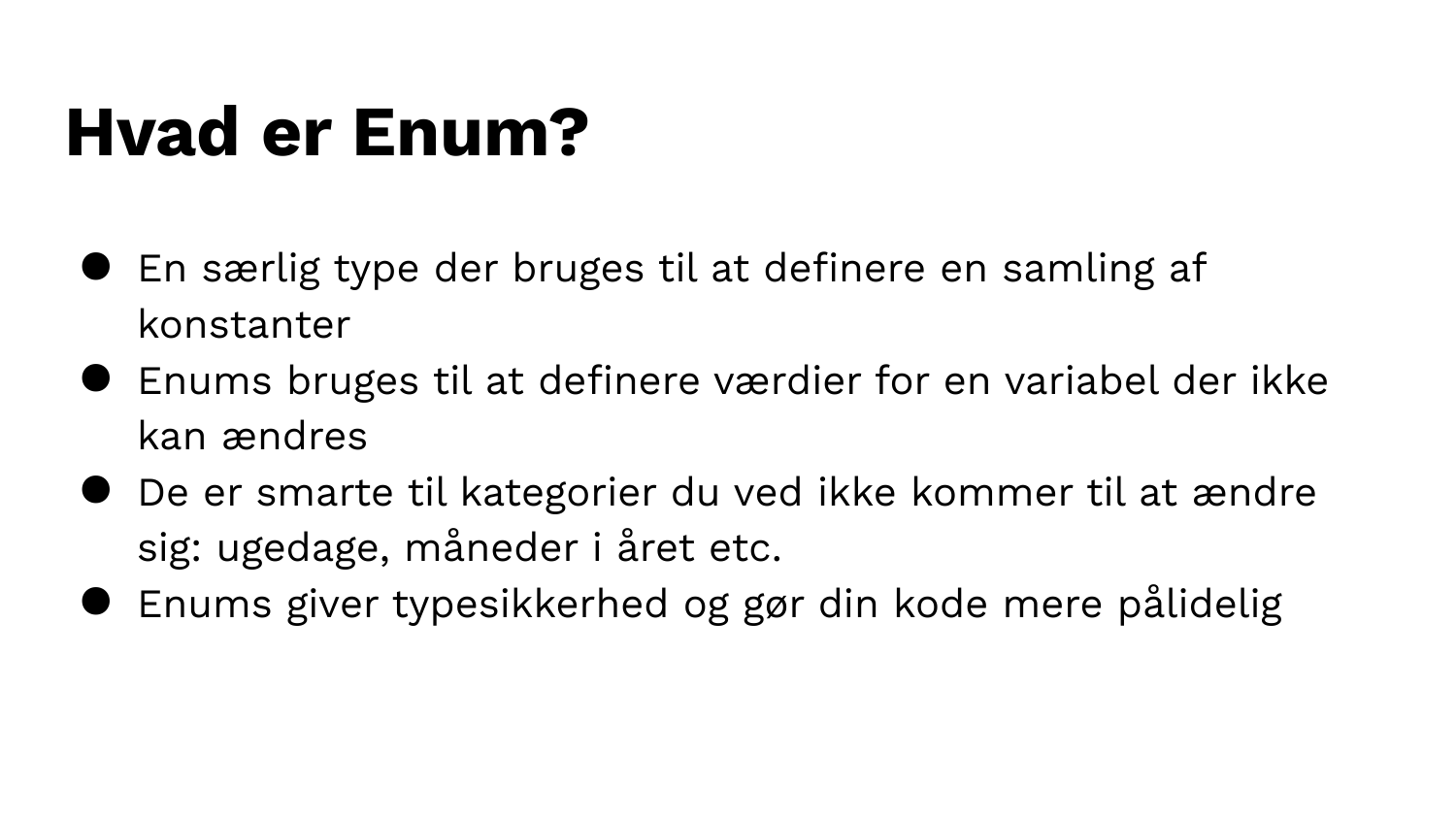

# Hvad er Enum?
En særlig type der bruges til at definere en samling af konstanter
Enums bruges til at definere værdier for en variabel der ikke kan ændres
De er smarte til kategorier du ved ikke kommer til at ændre sig: ugedage, måneder i året etc.
Enums giver typesikkerhed og gør din kode mere pålidelig